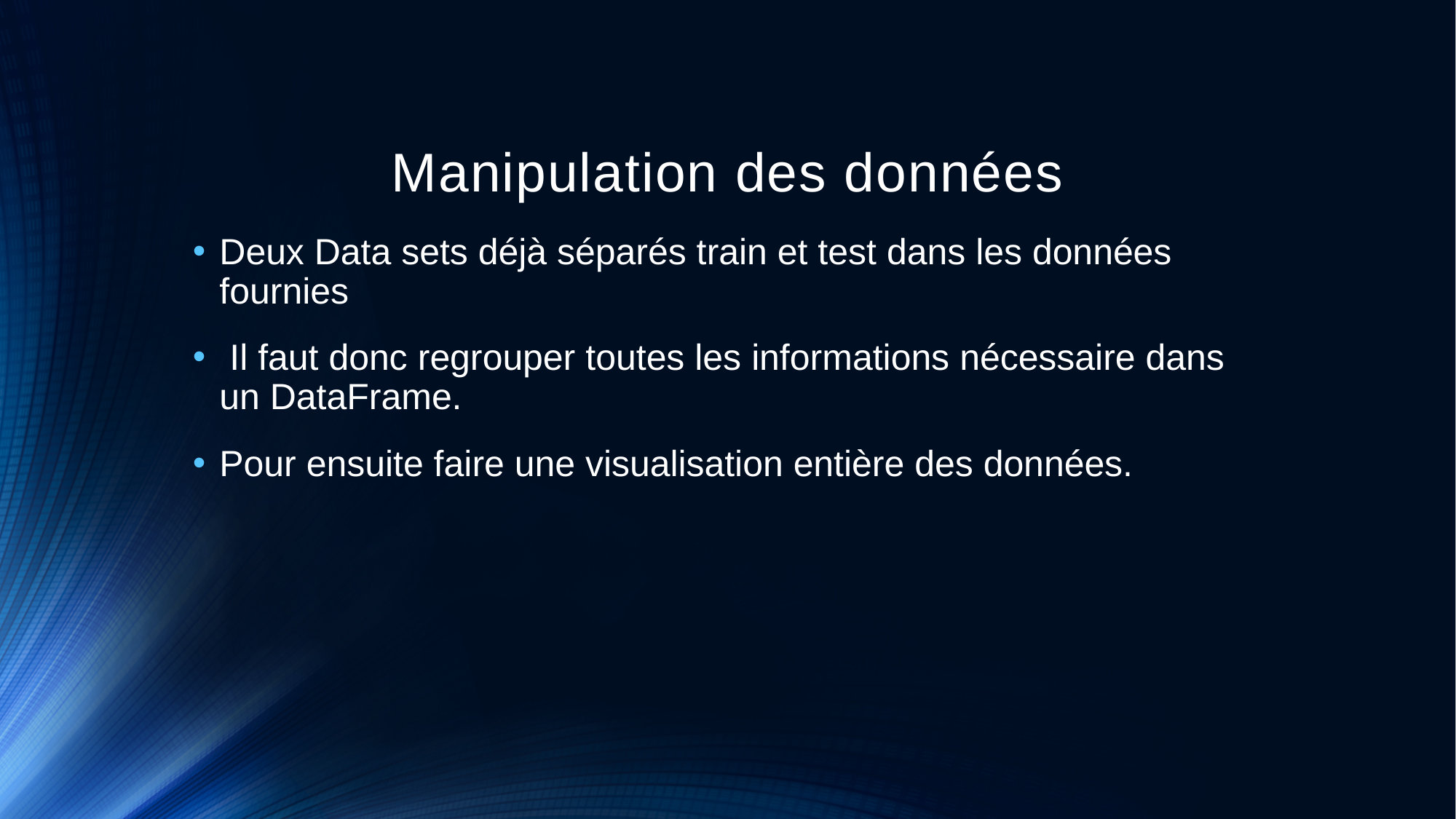

# Manipulation des données
Deux Data sets déjà séparés train et test dans les données fournies
 Il faut donc regrouper toutes les informations nécessaire dans un DataFrame.
Pour ensuite faire une visualisation entière des données.